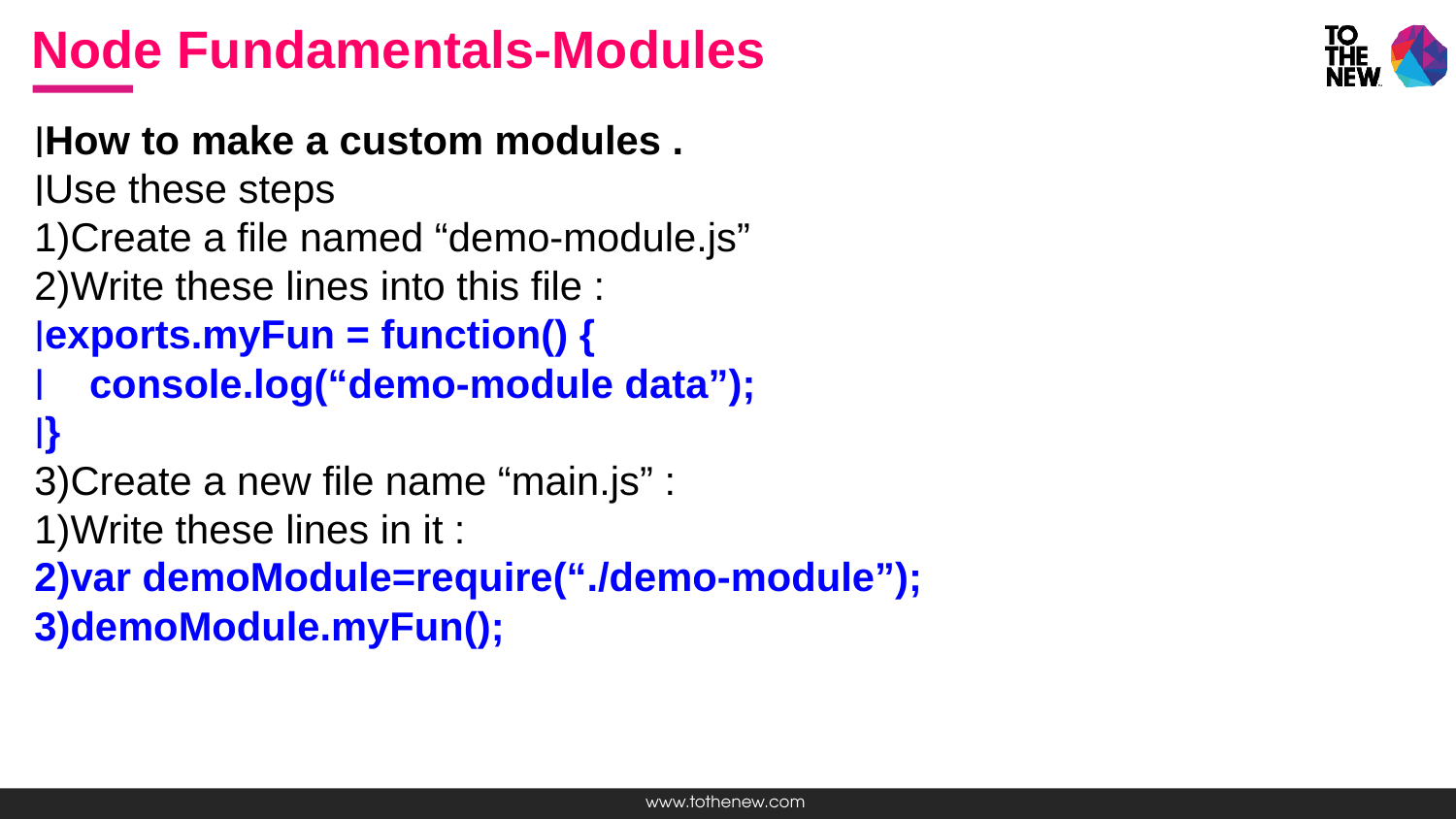

Node Fundamentals-Modules
How to make a custom modules .
Use these steps
Create a file named “demo-module.js”
Write these lines into this file :
exports.myFun = function() {
    console.log(“demo-module data”);
}
Create a new file name “main.js” :
Write these lines in it :
var demoModule=require(“./demo-module”);
demoModule.myFun();